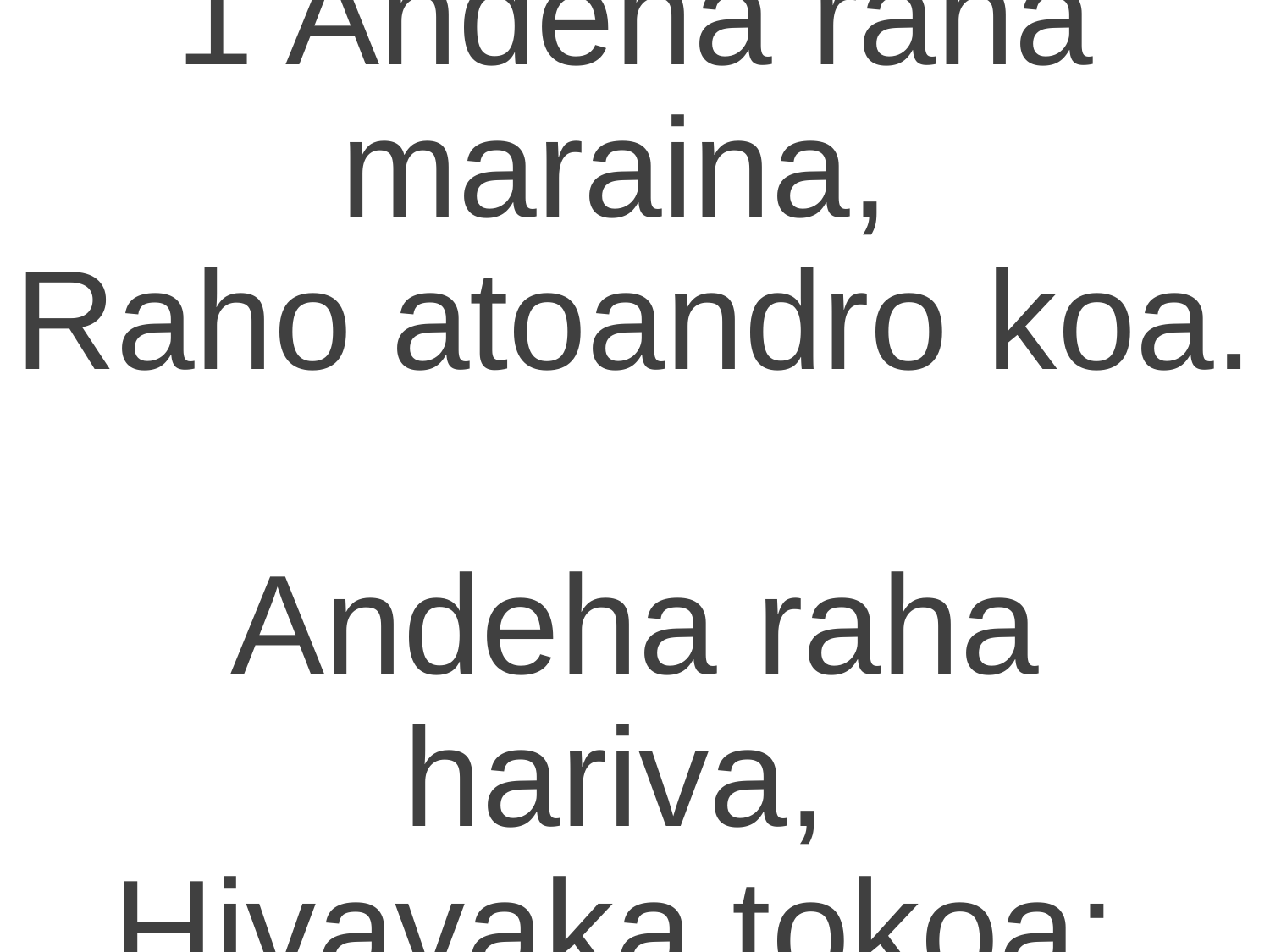

1 Andeha raha maraina,
Raho atoandro koa.
Andeha raha hariva,
Hivavaka tokoa;